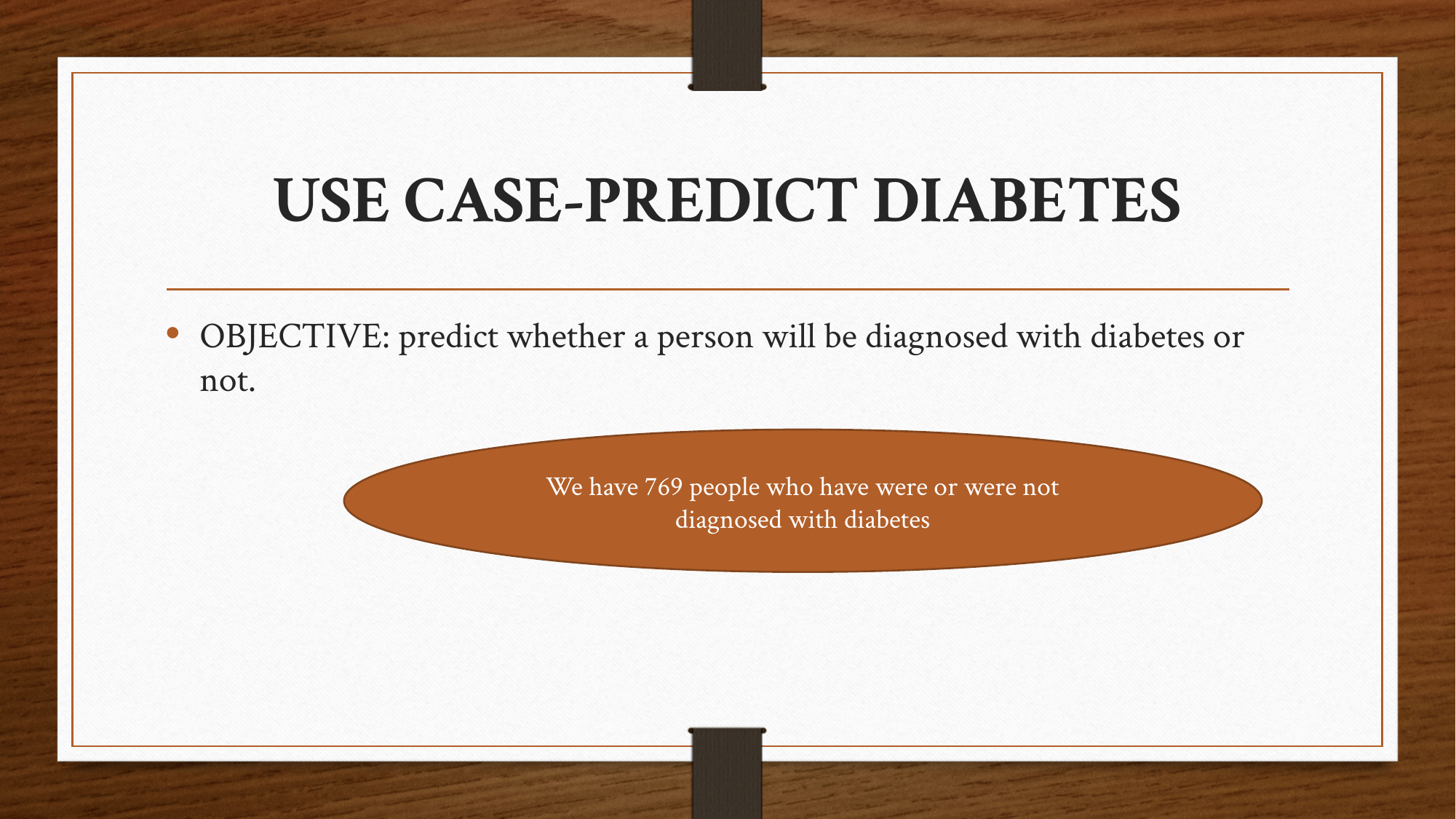

# USE CASE-PREDICT DIABETES
OBJECTIVE: predict whether a person will be diagnosed with diabetes or not.
We have 769 people who have were or were not diagnosed with diabetes